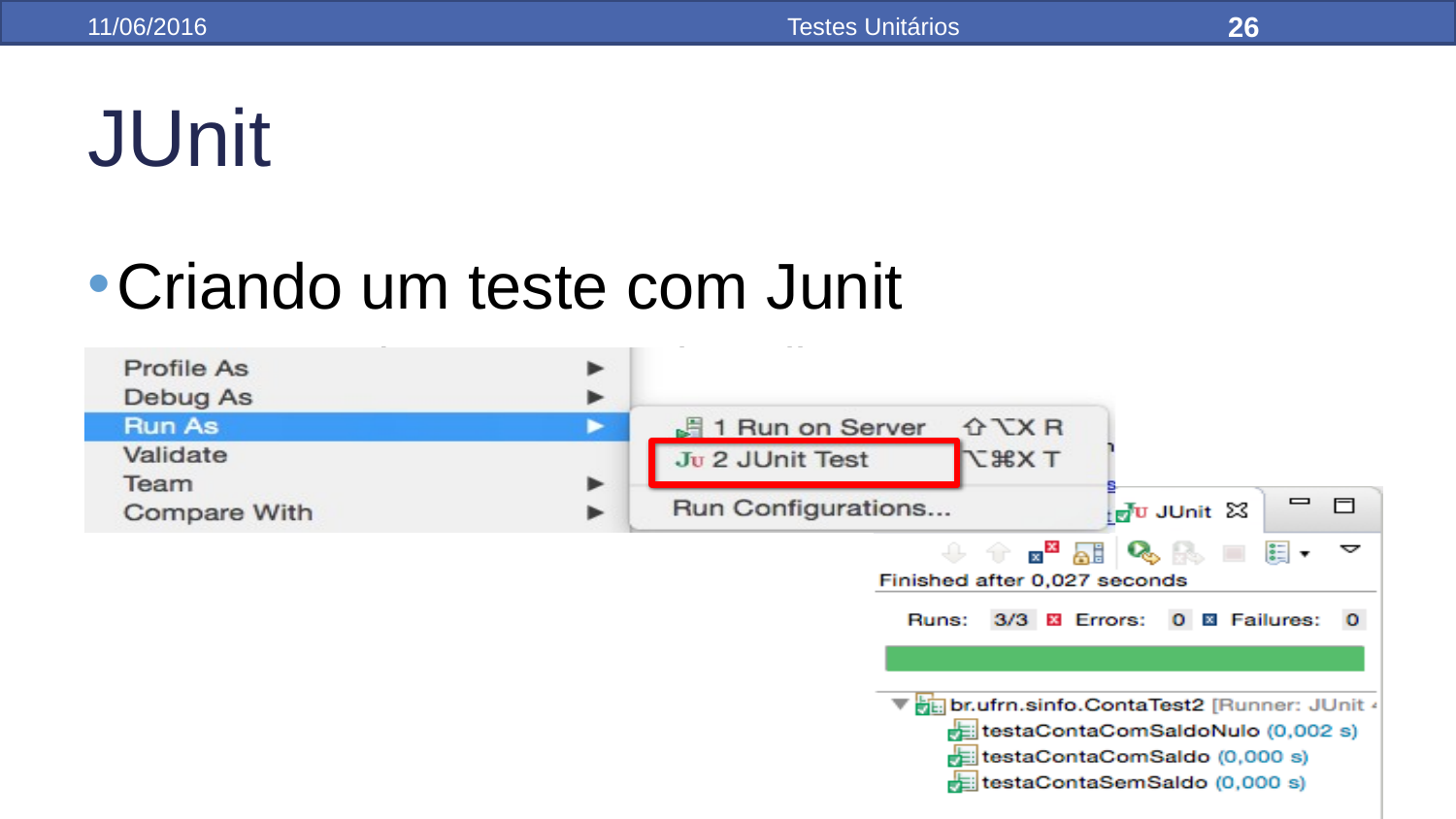

26
11/06/2016
Testes Unitários
JUnit
Criando um teste com Junit
Executando os Teste pelo Eclipse